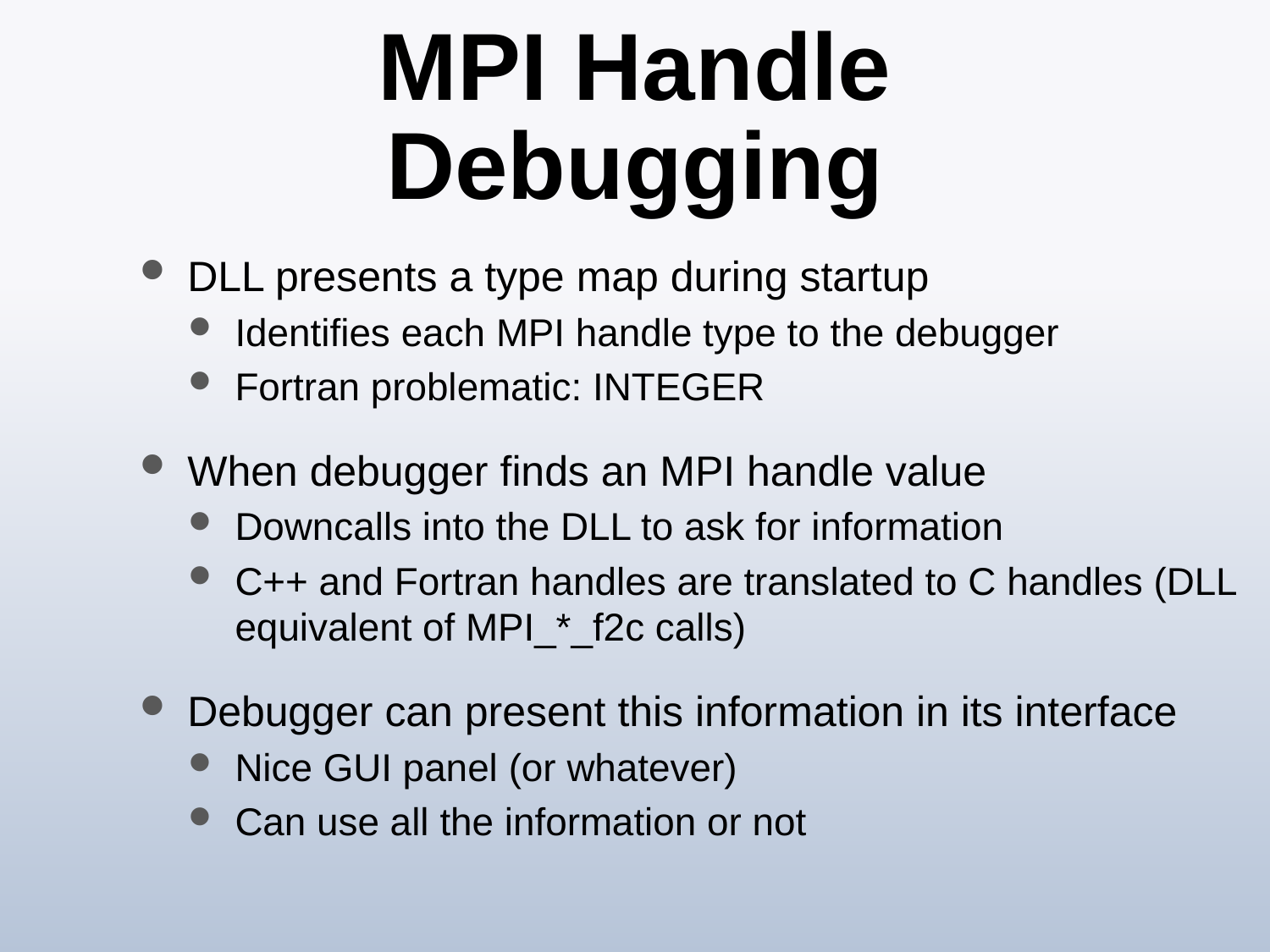

# MPI Handle Debugging
DLL presents a type map during startup
Identifies each MPI handle type to the debugger
Fortran problematic: INTEGER
When debugger finds an MPI handle value
Downcalls into the DLL to ask for information
C++ and Fortran handles are translated to C handles (DLL equivalent of MPI_*_f2c calls)
Debugger can present this information in its interface
Nice GUI panel (or whatever)
Can use all the information or not